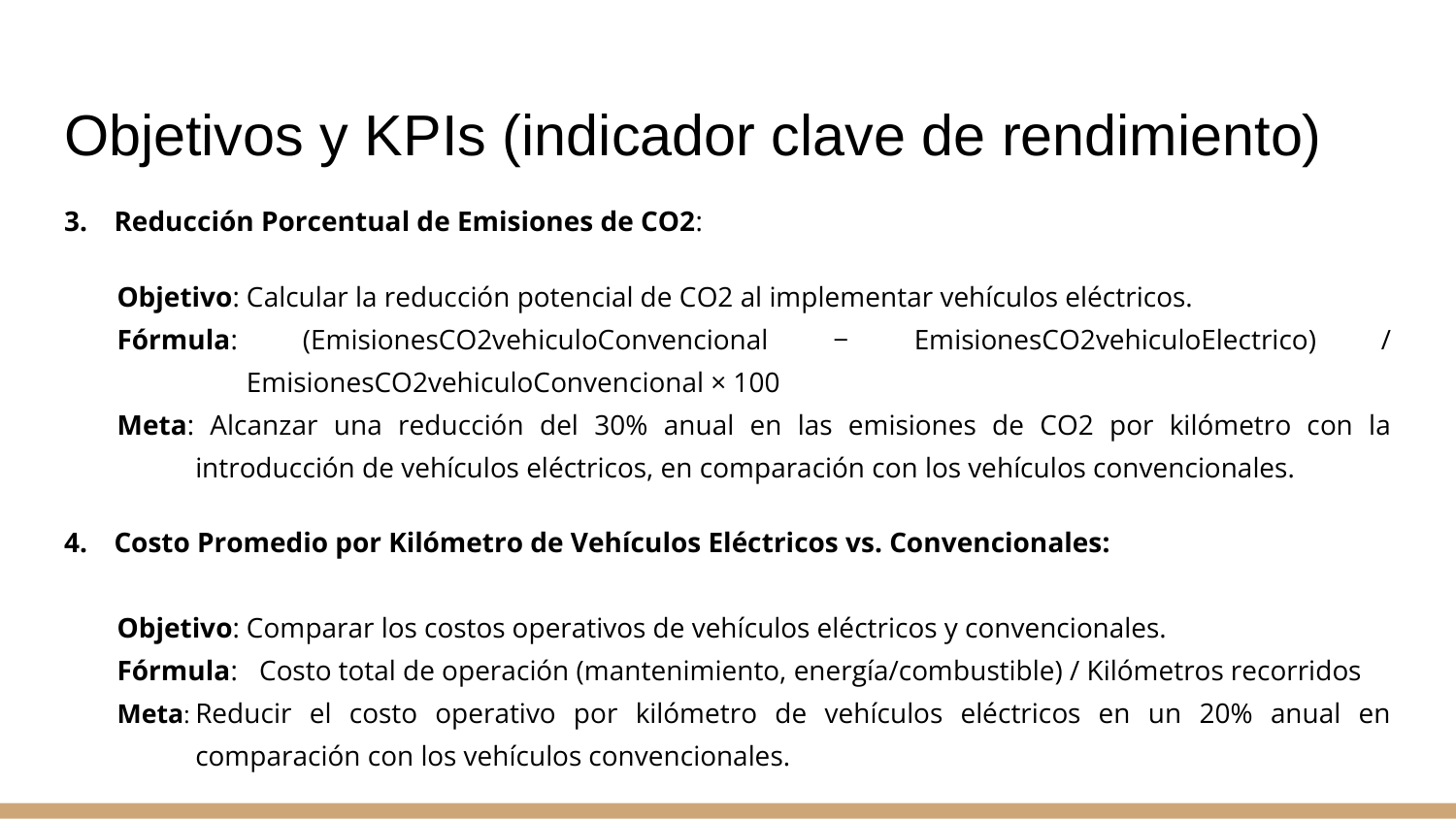

# Objetivos y KPIs (indicador clave de rendimiento)
Reducción Porcentual de Emisiones de CO2:

Objetivo: Calcular la reducción potencial de CO2 al implementar vehículos eléctricos.
Fórmula: (EmisionesCO2vehiculoConvencional − EmisionesCO2vehiculoElectrico) / EmisionesCO2vehiculoConvencional × 100
Meta: Alcanzar una reducción del 30% anual en las emisiones de CO2 por kilómetro con la introducción de vehículos eléctricos, en comparación con los vehículos convencionales.

Costo Promedio por Kilómetro de Vehículos Eléctricos vs. Convencionales:

Objetivo: Comparar los costos operativos de vehículos eléctricos y convencionales.
Fórmula:	Costo total de operación (mantenimiento, energía/combustible) / Kilómetros recorridos
Meta:	Reducir el costo operativo por kilómetro de vehículos eléctricos en un 20% anual en comparación con los vehículos convencionales.